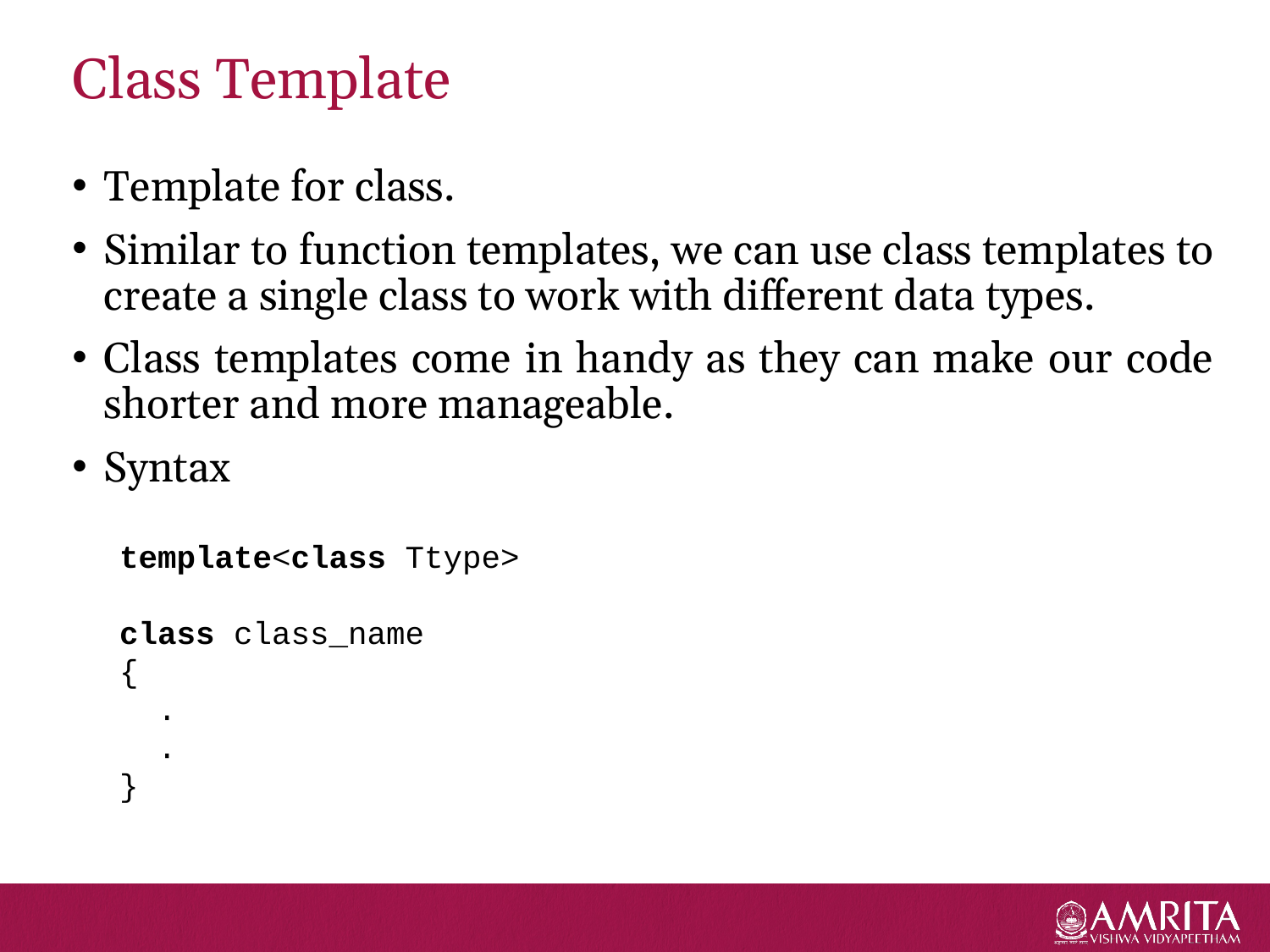

# Class Template
Template for class.
Similar to function templates, we can use class templates to create a single class to work with different data types.
Class templates come in handy as they can make our code shorter and more manageable.
Syntax

template<class Ttype>
class class_name
{
  .
  .
}